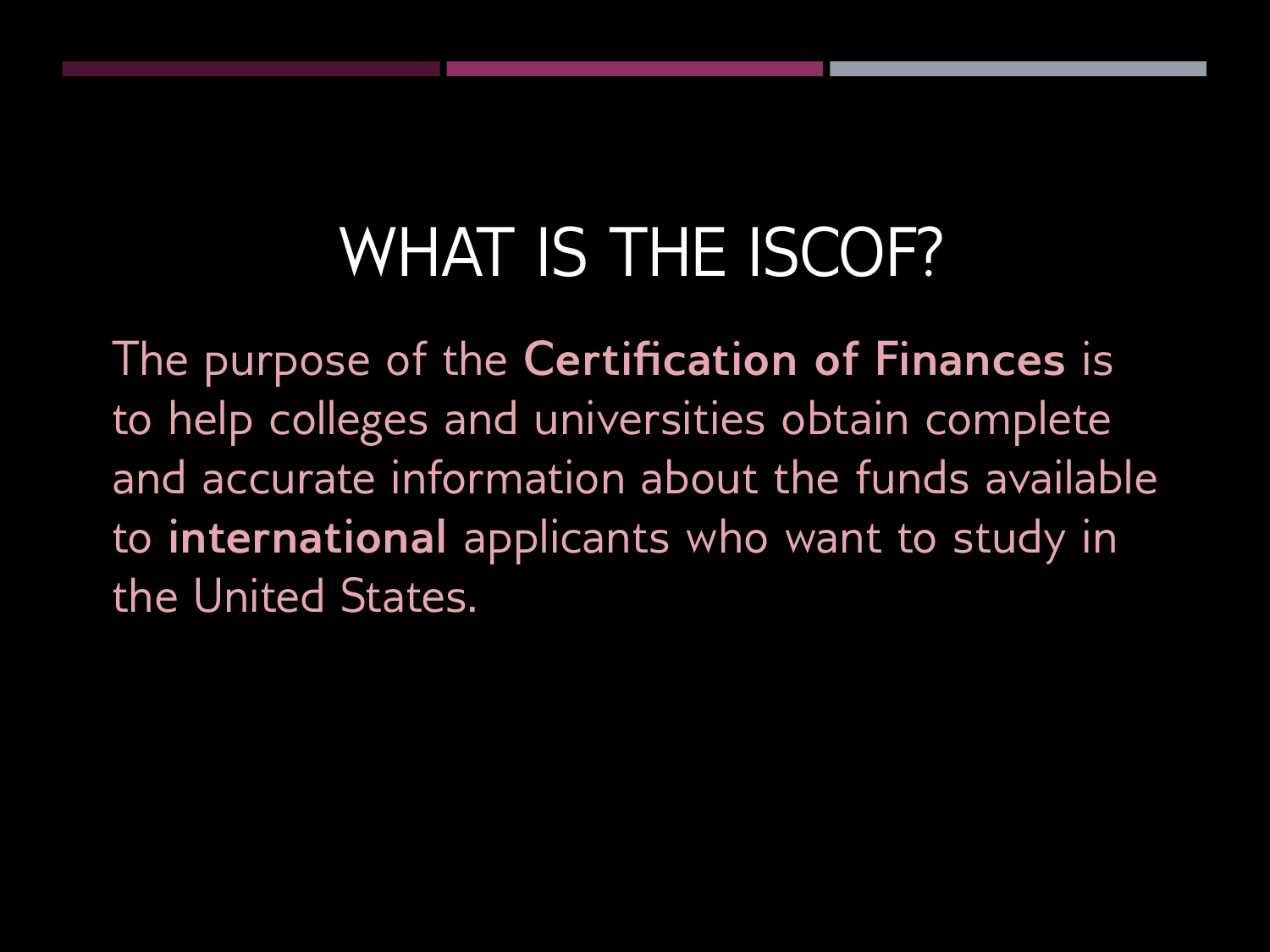

WHAT IS THE ISCOF?
The purpose of the Certification of Finances is to help colleges and universities obtain complete and accurate information about the funds available to international applicants who want to study in the United States.